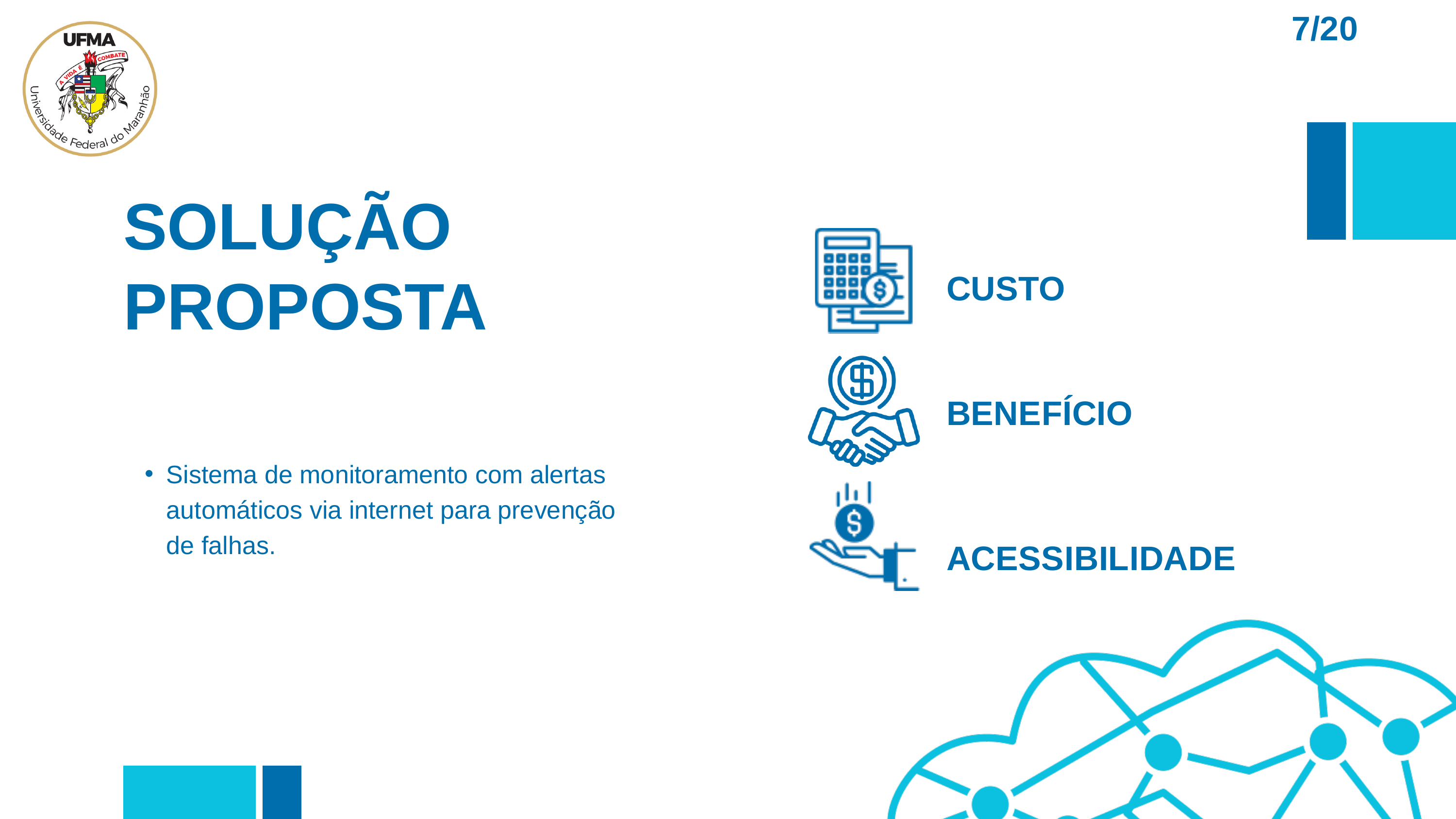

7/20

SOLUÇÃO PROPOSTA

CUSTO

BENEFÍCIO
Sistema de monitoramento com alertas automáticos via internet para prevenção de falhas.

ACESSIBILIDADE